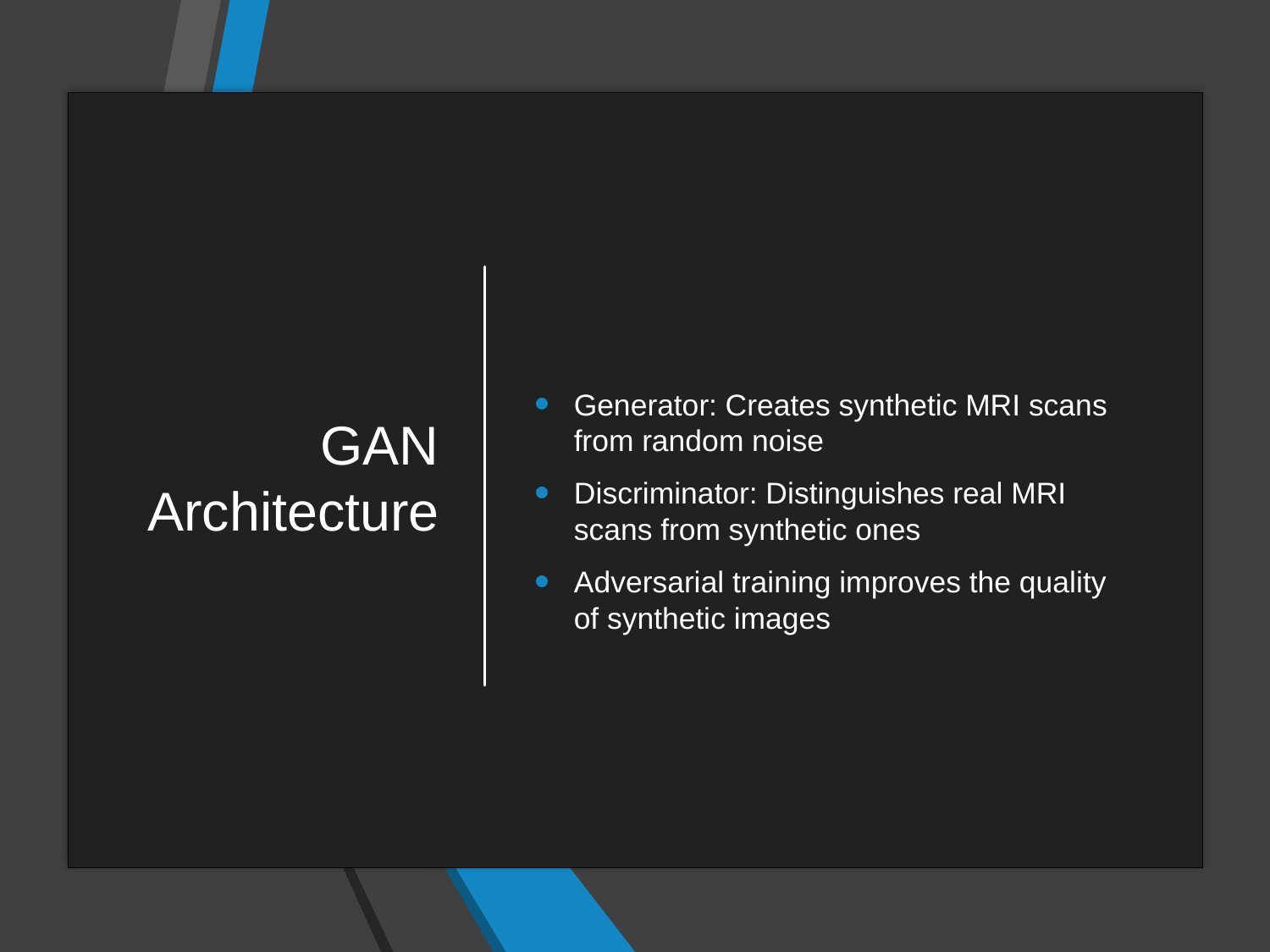

# GAN Architecture

Generator: Creates synthetic MRI scans from random noise
Discriminator: Distinguishes real MRI scans from synthetic ones
Adversarial training improves the quality of synthetic images